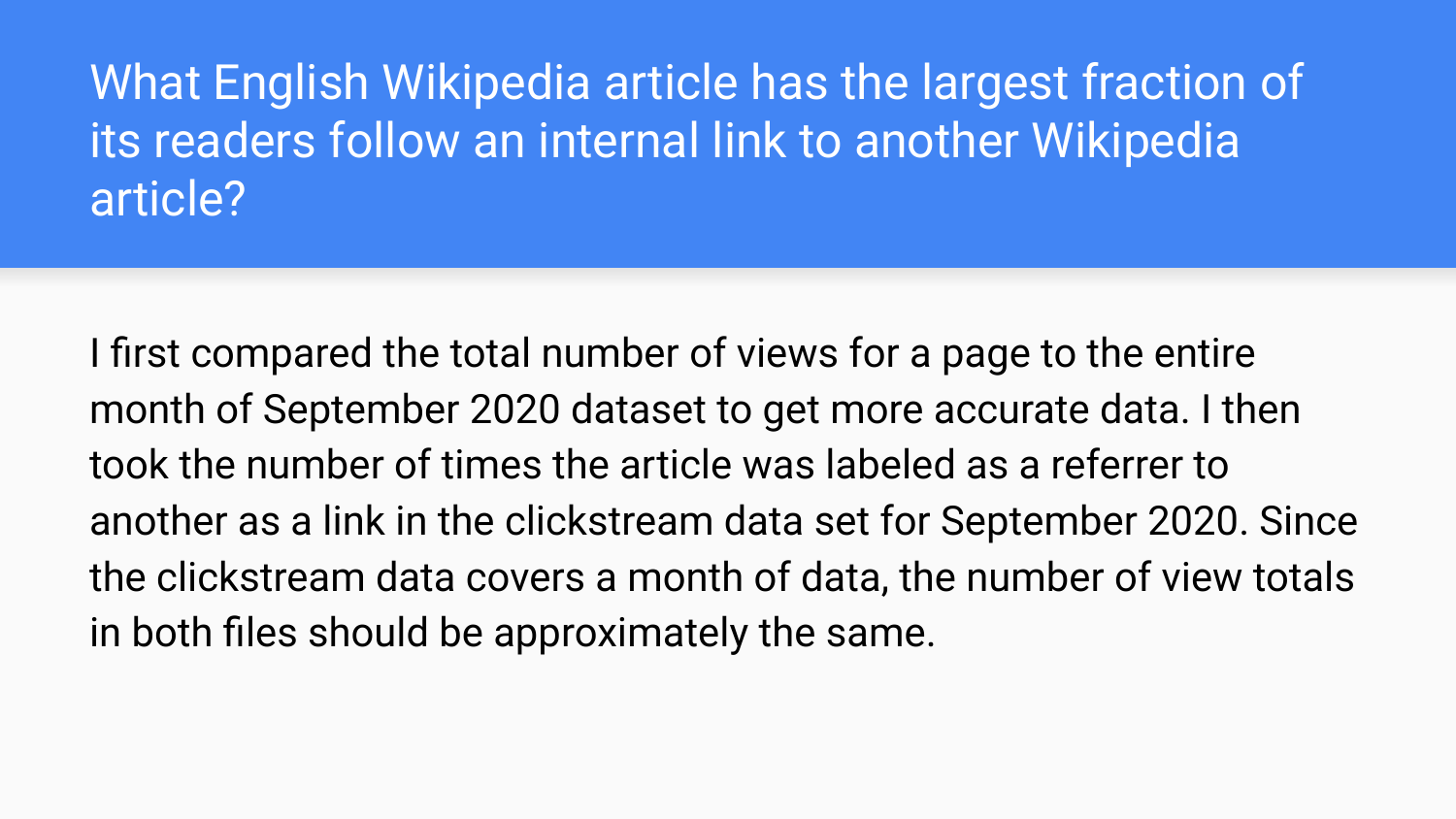

What English Wikipedia article has the largest fraction of its readers follow an internal link to another Wikipedia article?
I first compared the total number of views for a page to the entire month of September 2020 dataset to get more accurate data. I then took the number of times the article was labeled as a referrer to another as a link in the clickstream data set for September 2020. Since the clickstream data covers a month of data, the number of view totals in both files should be approximately the same.